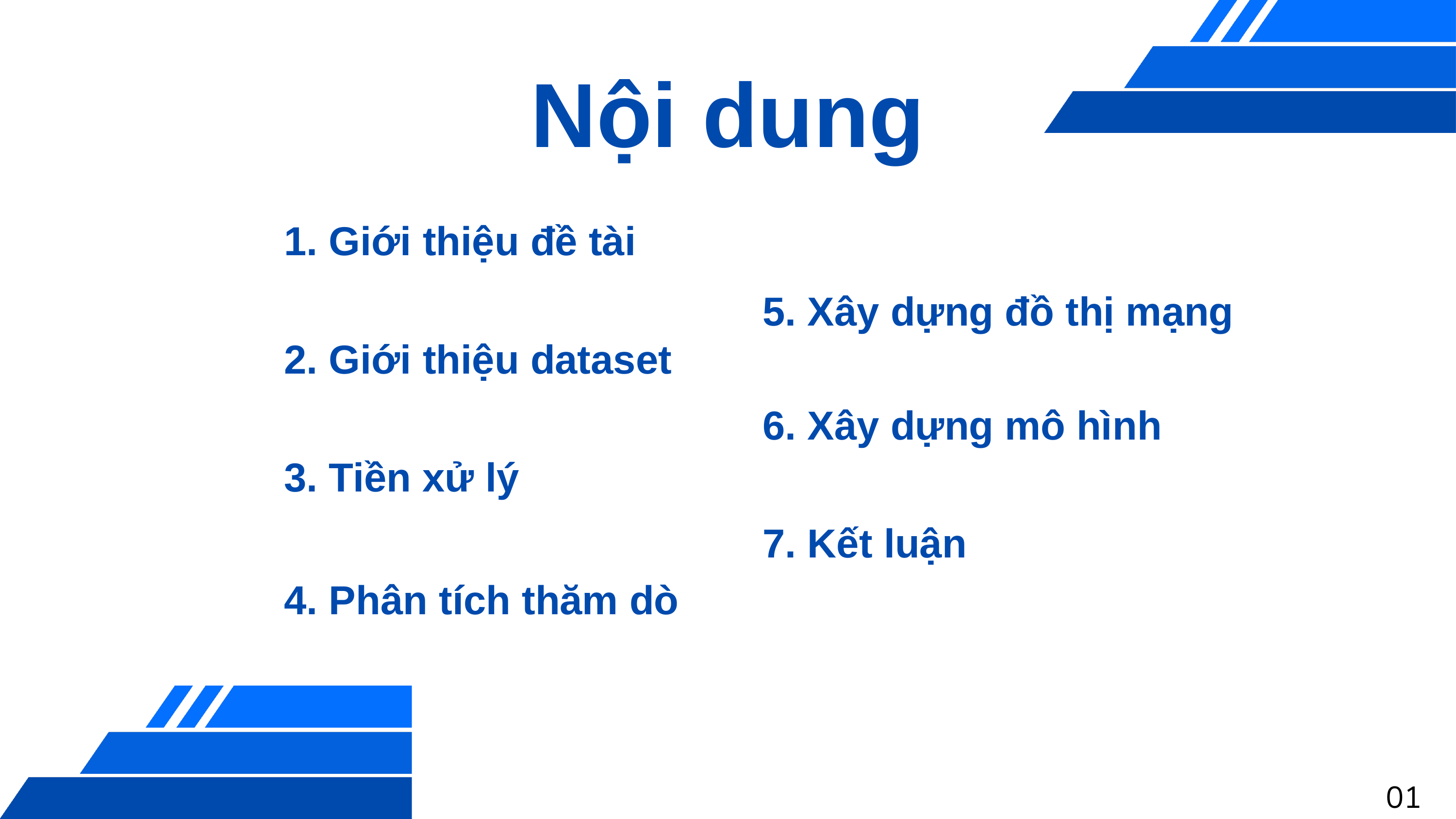

Nội dung
1. Giới thiệu đề tài
5. Xây dựng đồ thị mạng
2. Giới thiệu dataset

6. Xây dựng mô hình
3. Tiền xử lý

7. Kết luận
4. Phân tích thăm dò

01